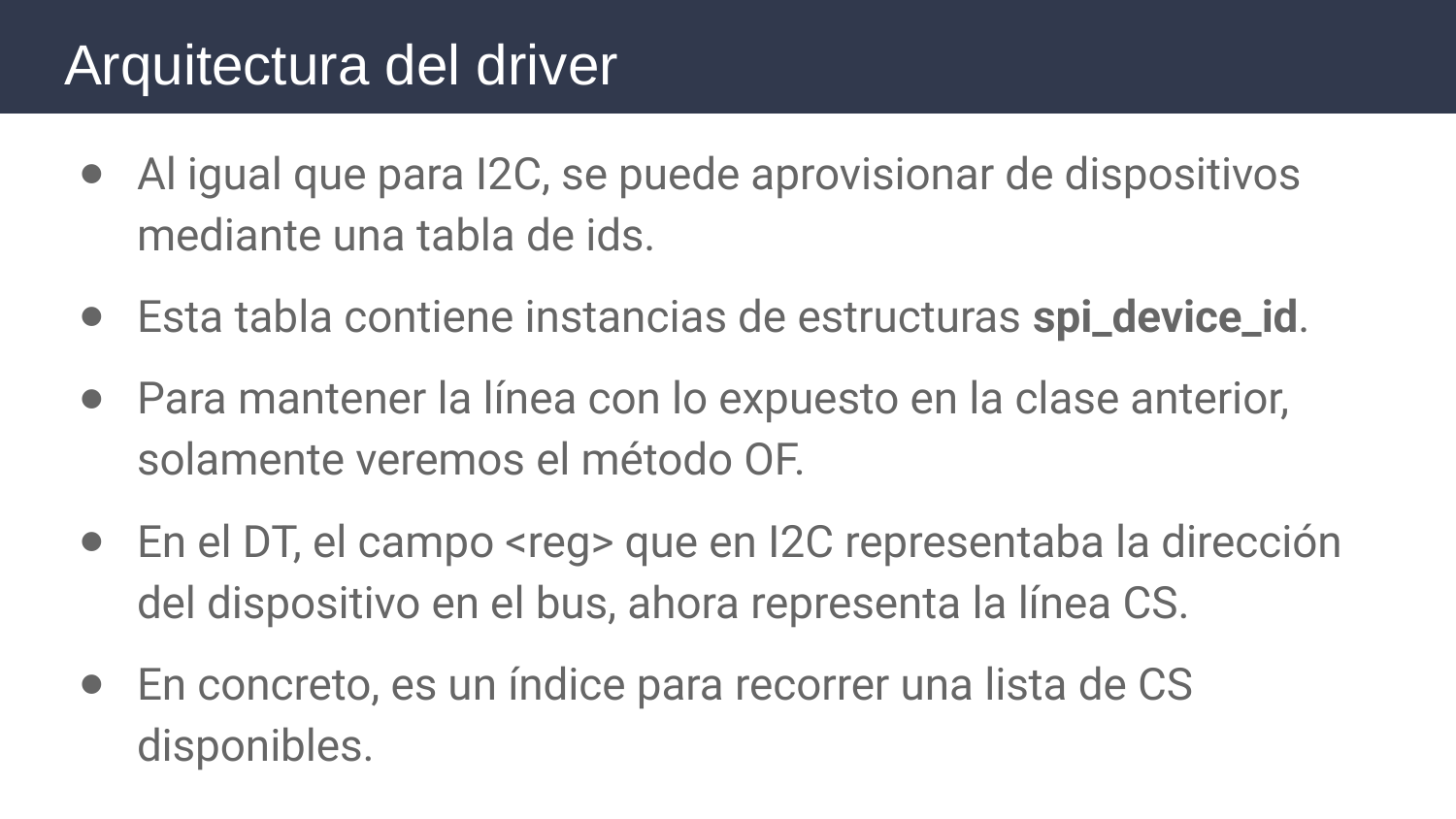

# Arquitectura del driver

Al igual que para I2C, se puede aprovisionar de dispositivos mediante una tabla de ids.
Esta tabla contiene instancias de estructuras spi_device_id.
Para mantener la línea con lo expuesto en la clase anterior, solamente veremos el método OF.
En el DT, el campo <reg> que en I2C representaba la dirección del dispositivo en el bus, ahora representa la línea CS.
En concreto, es un índice para recorrer una lista de CS disponibles.